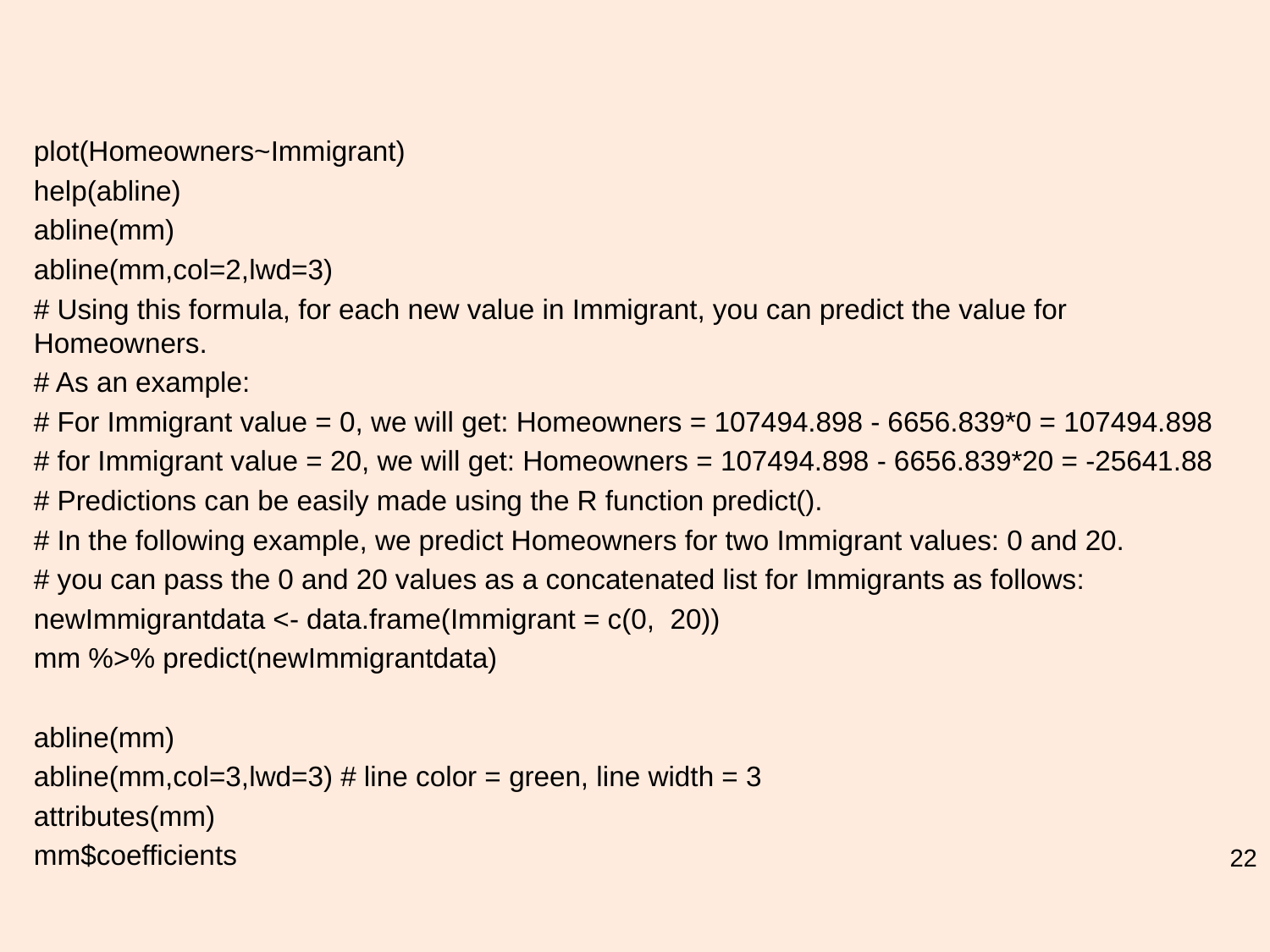

#
plot(Homeowners~Immigrant)
help(abline)
abline(mm)
abline(mm,col=2,lwd=3)
# Using this formula, for each new value in Immigrant, you can predict the value for Homeowners.
# As an example:
# For Immigrant value = 0, we will get: Homeowners = 107494.898 - 6656.839*0 = 107494.898
# for Immigrant value = 20, we will get: Homeowners = 107494.898 - 6656.839*20 = -25641.88
# Predictions can be easily made using the R function predict().
# In the following example, we predict Homeowners for two Immigrant values: 0 and 20.
# you can pass the 0 and 20 values as a concatenated list for Immigrants as follows:
newImmigrantdata <- data.frame(Immigrant = c(0,  20))
mm %>% predict(newImmigrantdata)

abline(mm)
abline(mm,col=3,lwd=3) # line color = green, line width = 3
attributes(mm)
mm$coefficients
22